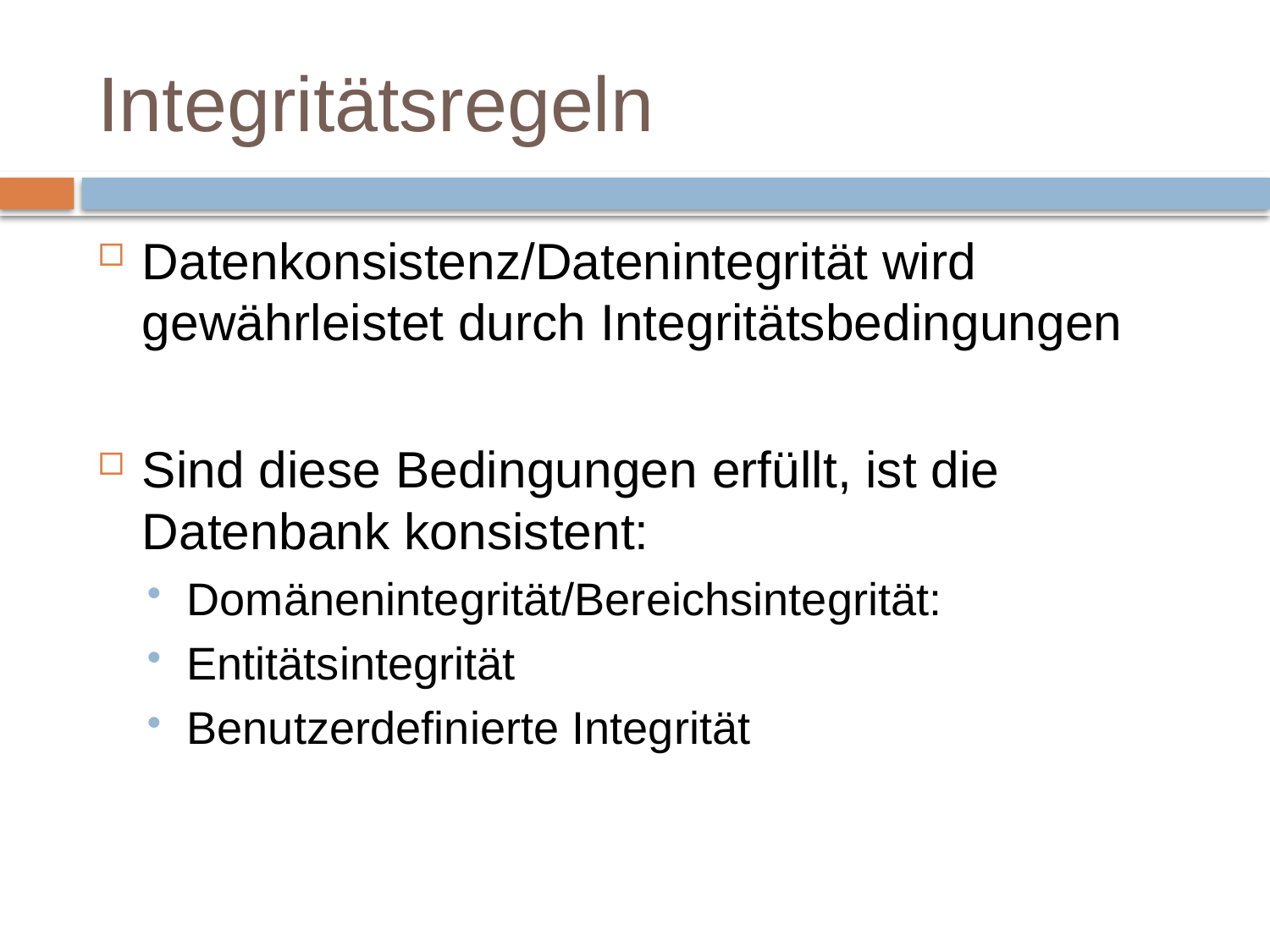

# Integritätsregeln
Datenkonsistenz/Datenintegrität wird gewährleistet durch Integritätsbedingungen

Sind diese Bedingungen erfüllt, ist die Datenbank konsistent:
Domänenintegrität/Bereichsintegrität:
Entitätsintegrität
Benutzerdefinierte Integrität